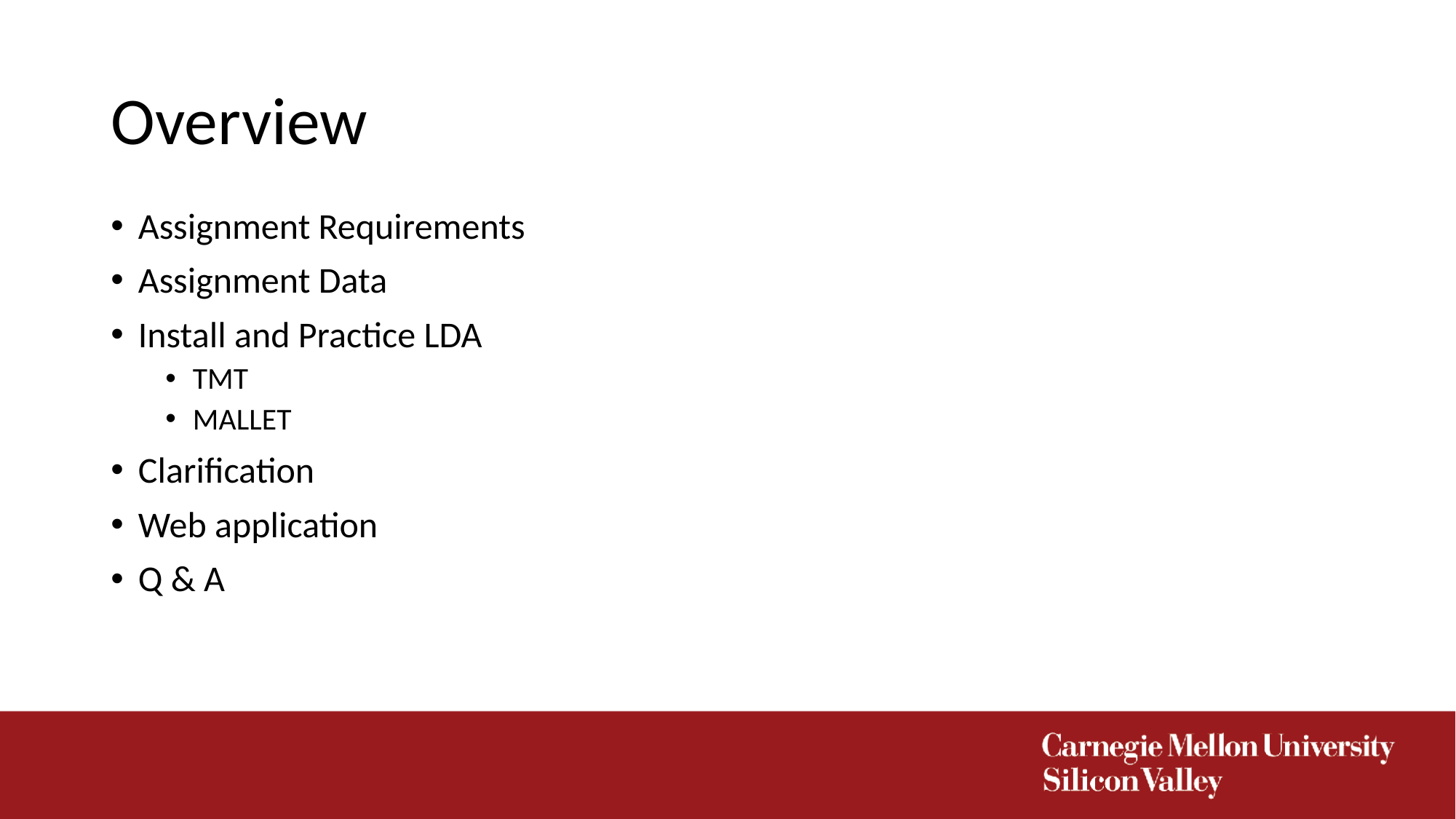

# Overview
Assignment Requirements
Assignment Data
Install and Practice LDA
TMT
MALLET
Clarification
Web application
Q & A